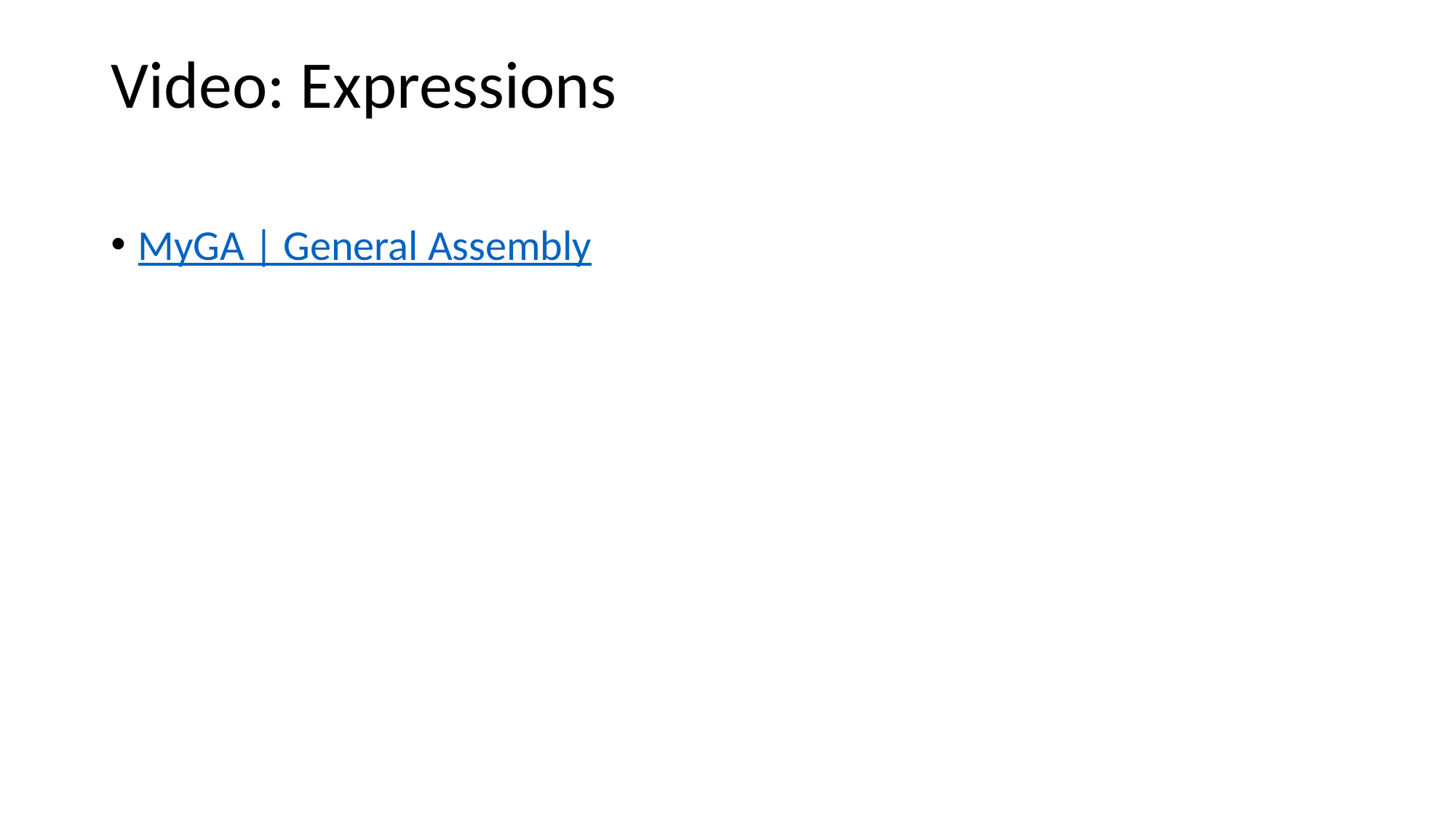

# Video: Expressions

MyGA | General Assembly